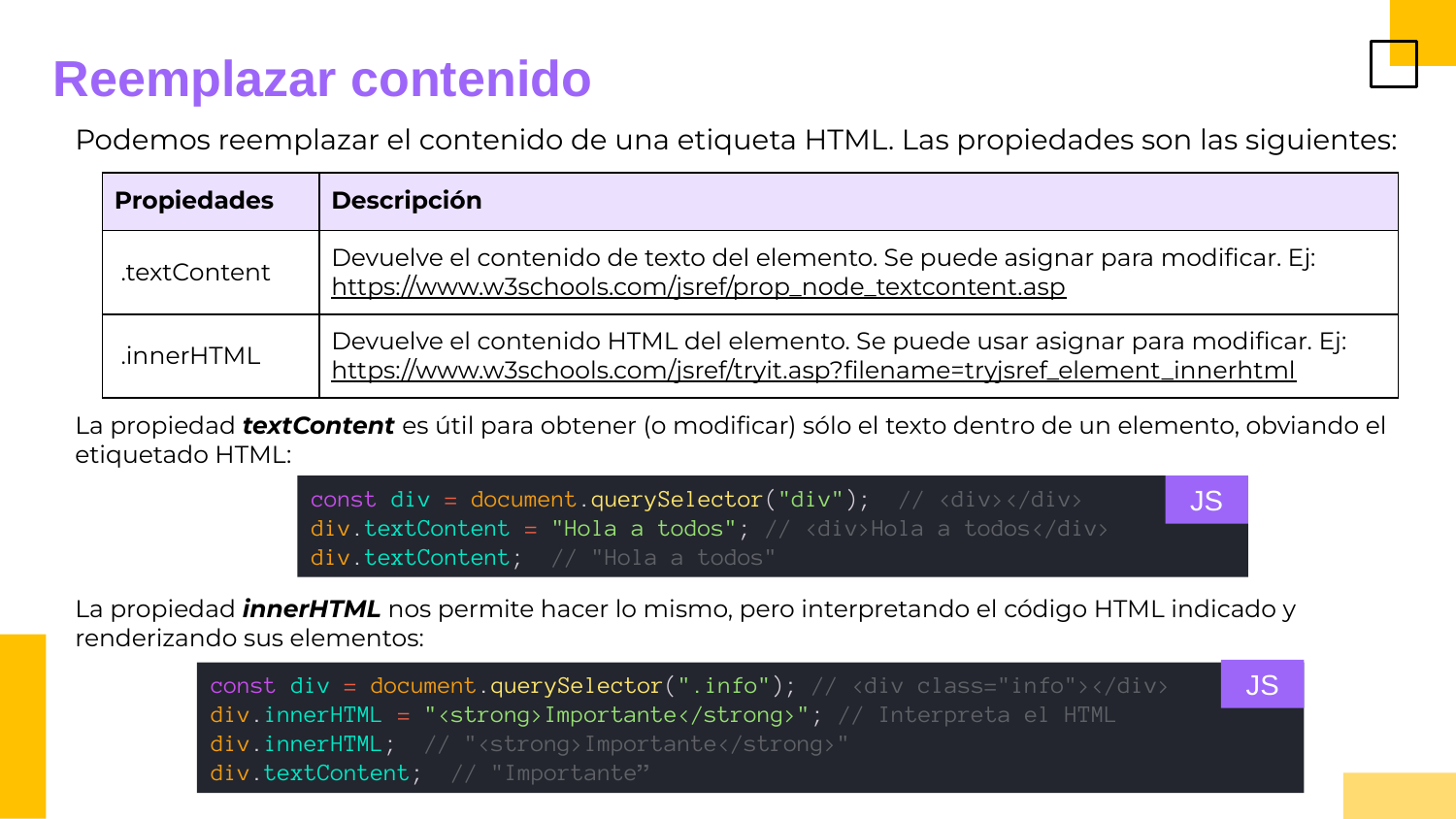

Reemplazar contenido
Podemos reemplazar el contenido de una etiqueta HTML. Las propiedades son las siguientes:
| Propiedades | Descripción |
| --- | --- |
| .textContent | Devuelve el contenido de texto del elemento. Se puede asignar para modificar. Ej: https://www.w3schools.com/jsref/prop\_node\_textcontent.asp |
| .innerHTML | Devuelve el contenido HTML del elemento. Se puede usar asignar para modificar. Ej: https://www.w3schools.com/jsref/tryit.asp?filename=tryjsref\_element\_innerhtml |
La propiedad textContent es útil para obtener (o modificar) sólo el texto dentro de un elemento, obviando el etiquetado HTML:
const div = document.querySelector("div");  // <div></div>
div.textContent = "Hola a todos"; // <div>Hola a todos</div>
div.textContent;  // "Hola a todos"
JS
La propiedad innerHTML nos permite hacer lo mismo, pero interpretando el código HTML indicado y renderizando sus elementos:
JS
const div = document.querySelector(".info"); // <div class="info"></div>
div.innerHTML = "<strong>Importante</strong>"; // Interpreta el HTML
div.innerHTML;  // "<strong>Importante</strong>"
div.textContent;  // "Importante”